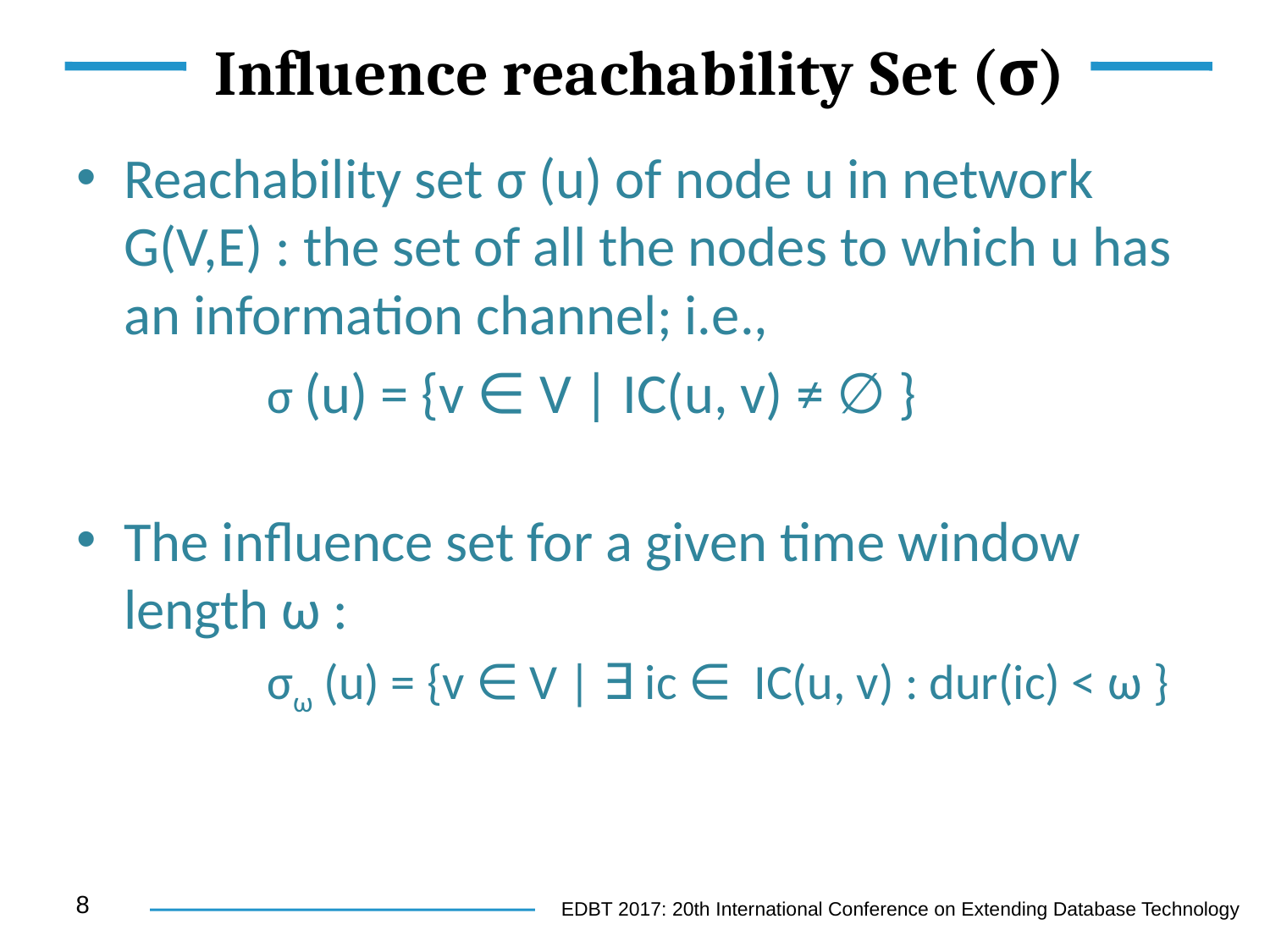

# Influence reachability Set (σ)
Reachability set σ (u) of node u in network G(V,E) : the set of all the nodes to which u has an information channel; i.e.,
	σ (u) = {v ∈ V | IC(u, v) ≠ ∅ }

The influence set for a given time window length ω :
	σω (u) = {v ∈ V | ∃ ic ∈  IC(u, v) : dur(ic) < ω }

8